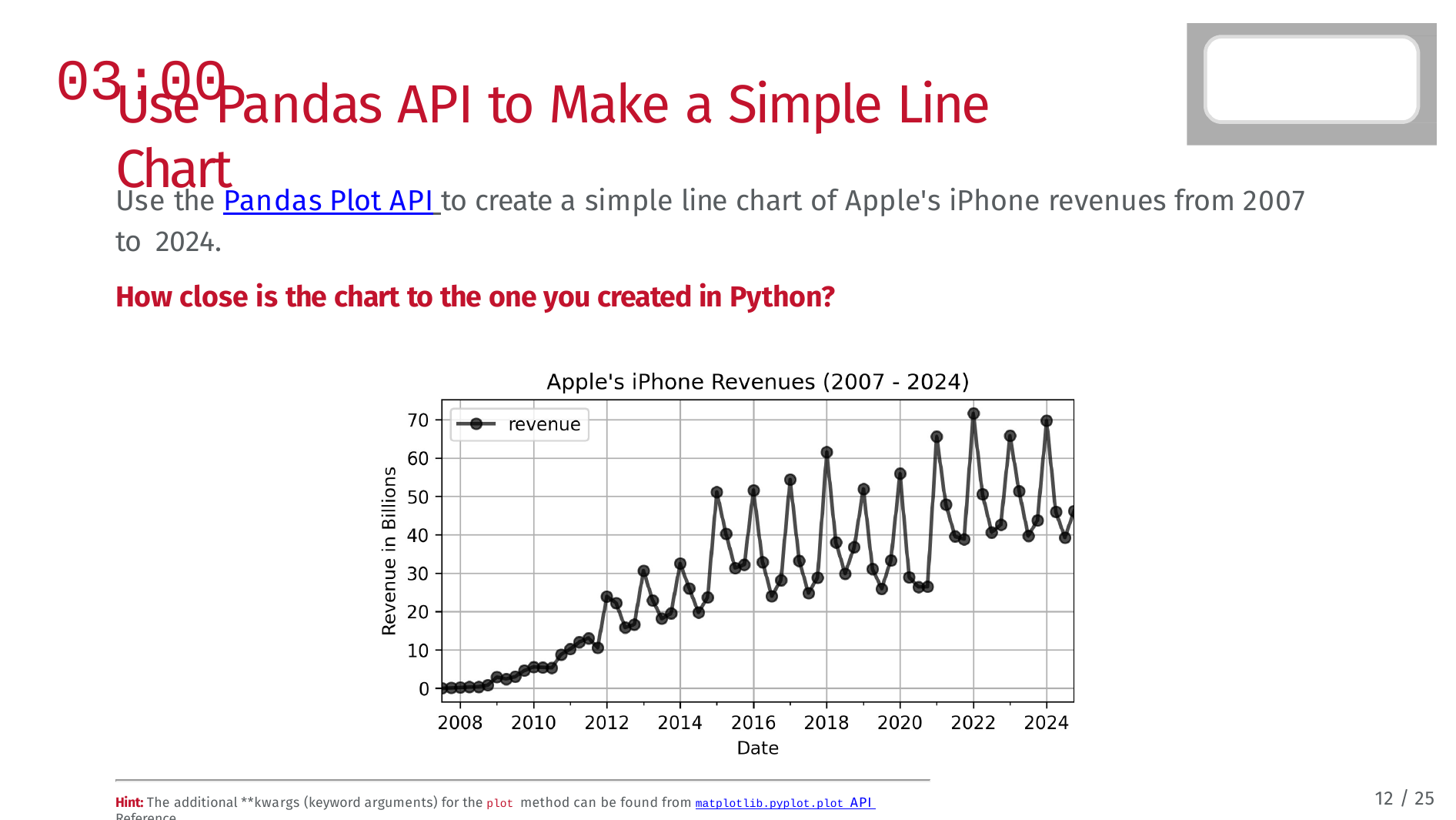

# 03:00
Use Pandas API to Make a Simple Line Chart
Use the Pandas Plot API to create a simple line chart of Apple's iPhone revenues from 2007 to  2024.
How close is the chart to the one you created in Python?

12 / 25
Hint: The additional **kwargs (keyword arguments) for the plot method can be found from matplotlib.pyplot.plot API Reference.